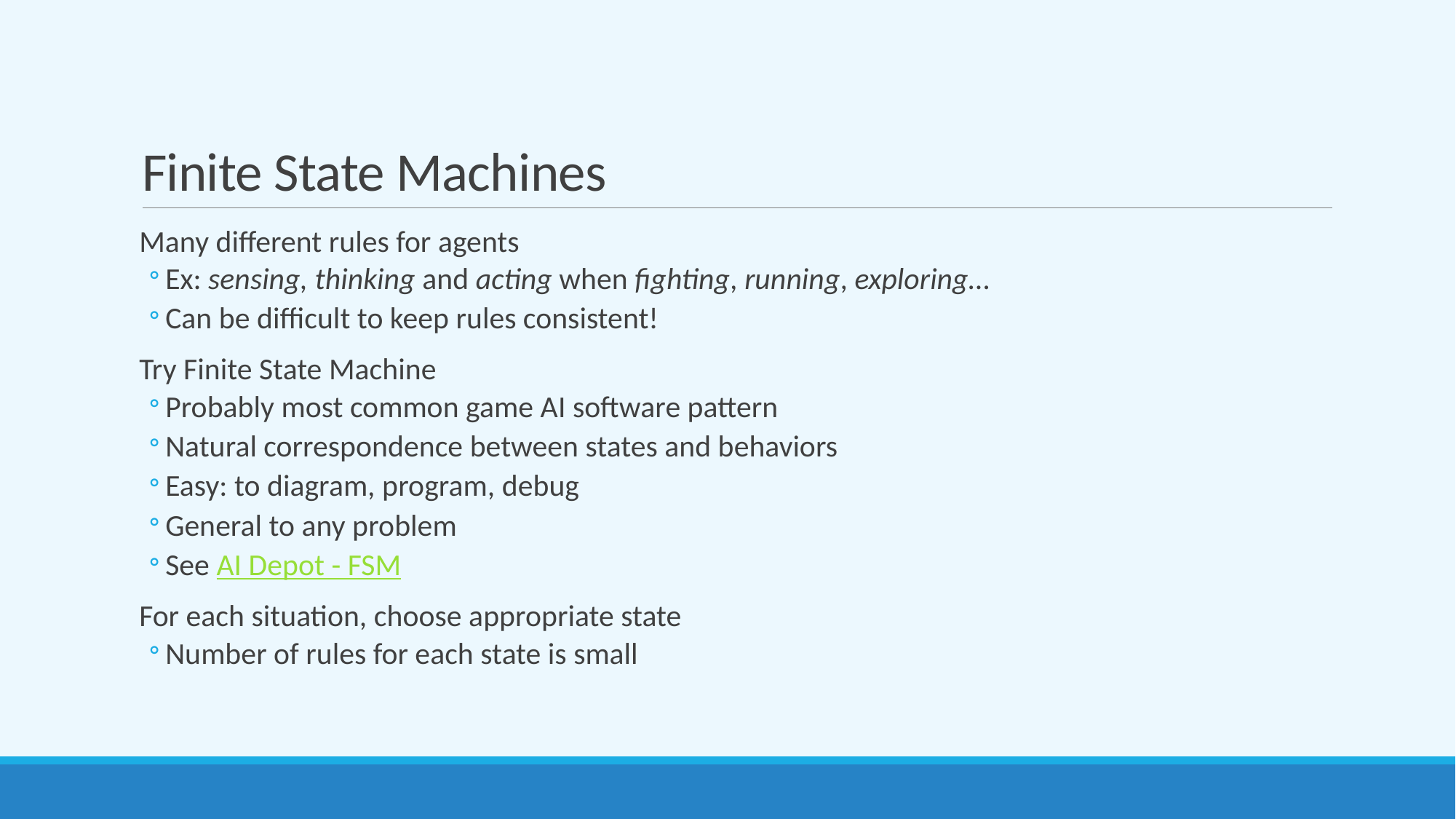

# Finite State Machines
Many different rules for agents
Ex: sensing, thinking and acting when fighting, running, exploring…
Can be difficult to keep rules consistent!
Try Finite State Machine
Probably most common game AI software pattern
Natural correspondence between states and behaviors
Easy: to diagram, program, debug
General to any problem
See AI Depot - FSM
For each situation, choose appropriate state
Number of rules for each state is small